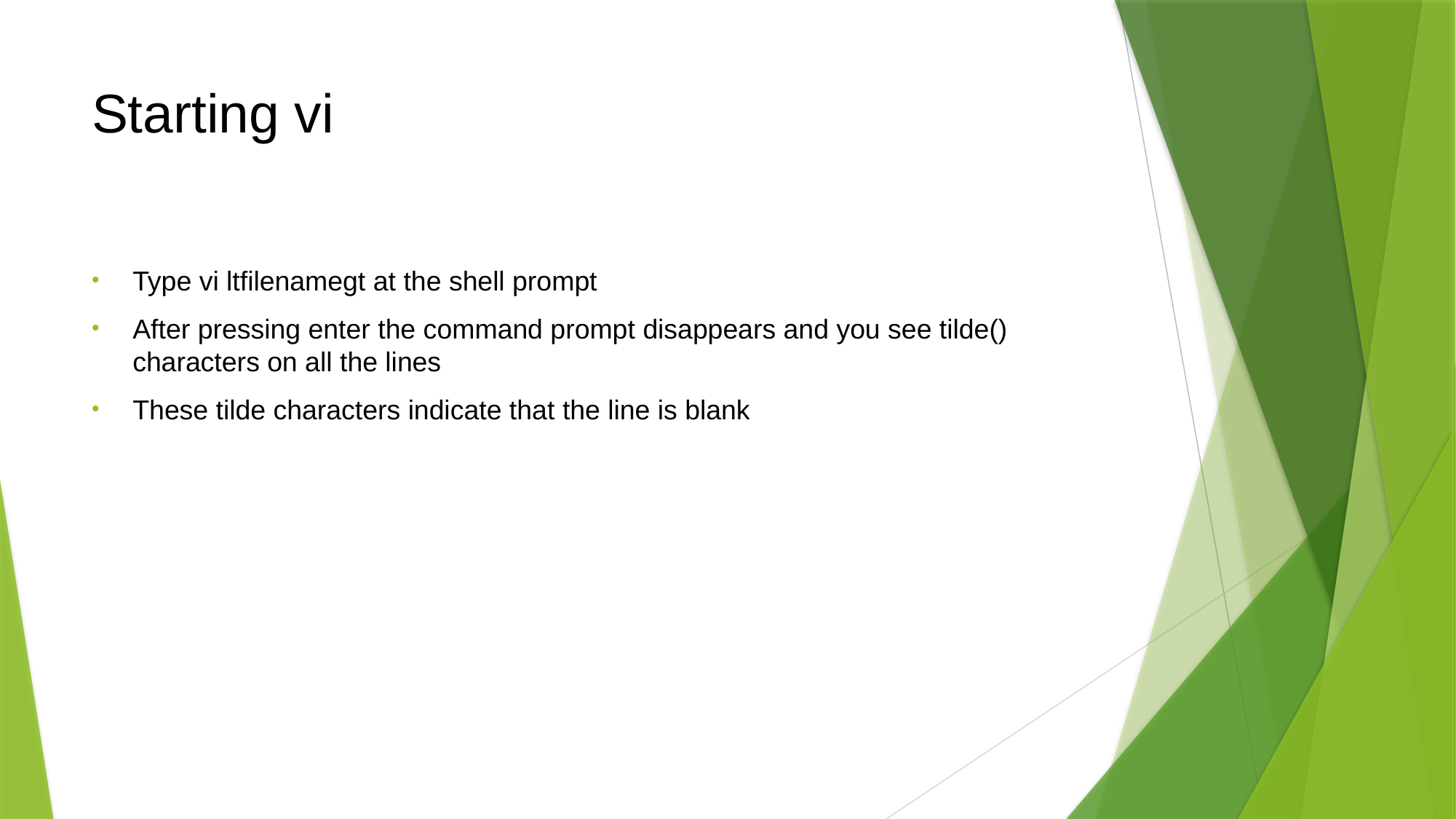

# Starting vi
Type vi ltfilenamegt at the shell prompt
After pressing enter the command prompt disappears and you see tilde() characters on all the lines
These tilde characters indicate that the line is blank